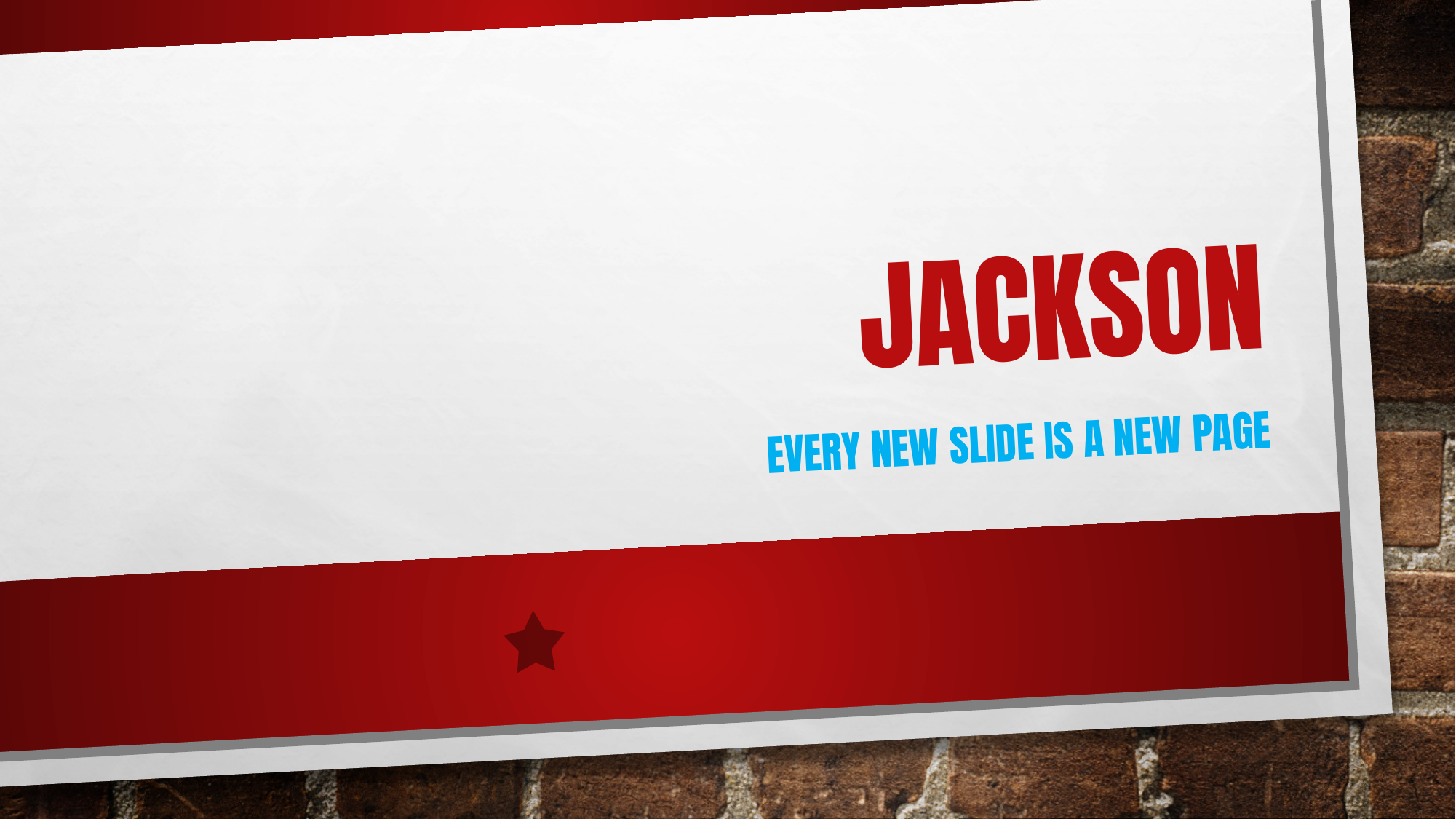

# JACKSON
EVERY NEW SLIDE IS A NEW PAGE